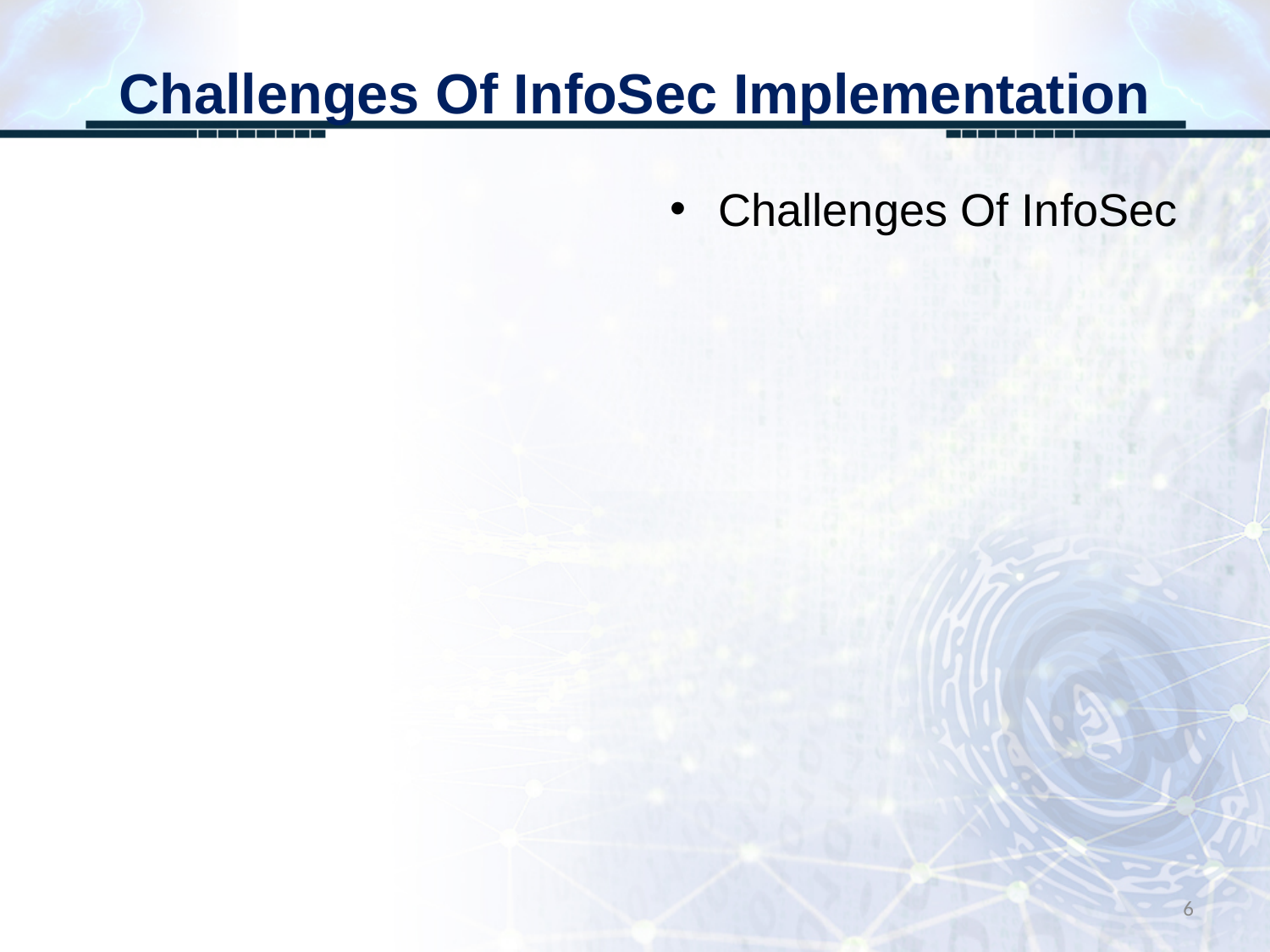

# Challenges Of InfoSec Implementation
Challenges Of InfoSec
6